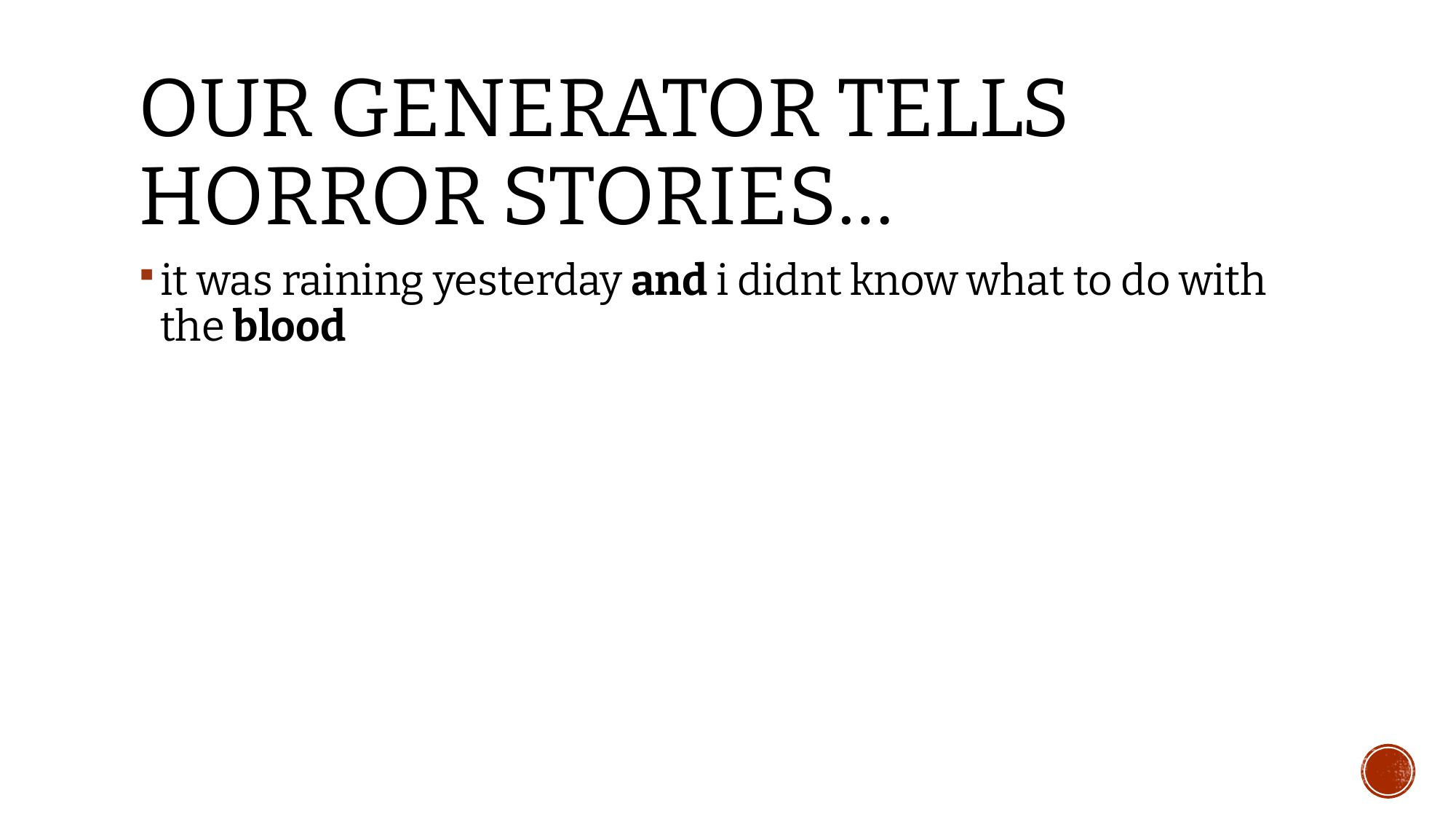

# OUR GENERATOR TELLS HORROR STORIES…
it was raining yesterday and i didnt know what to do with the blood